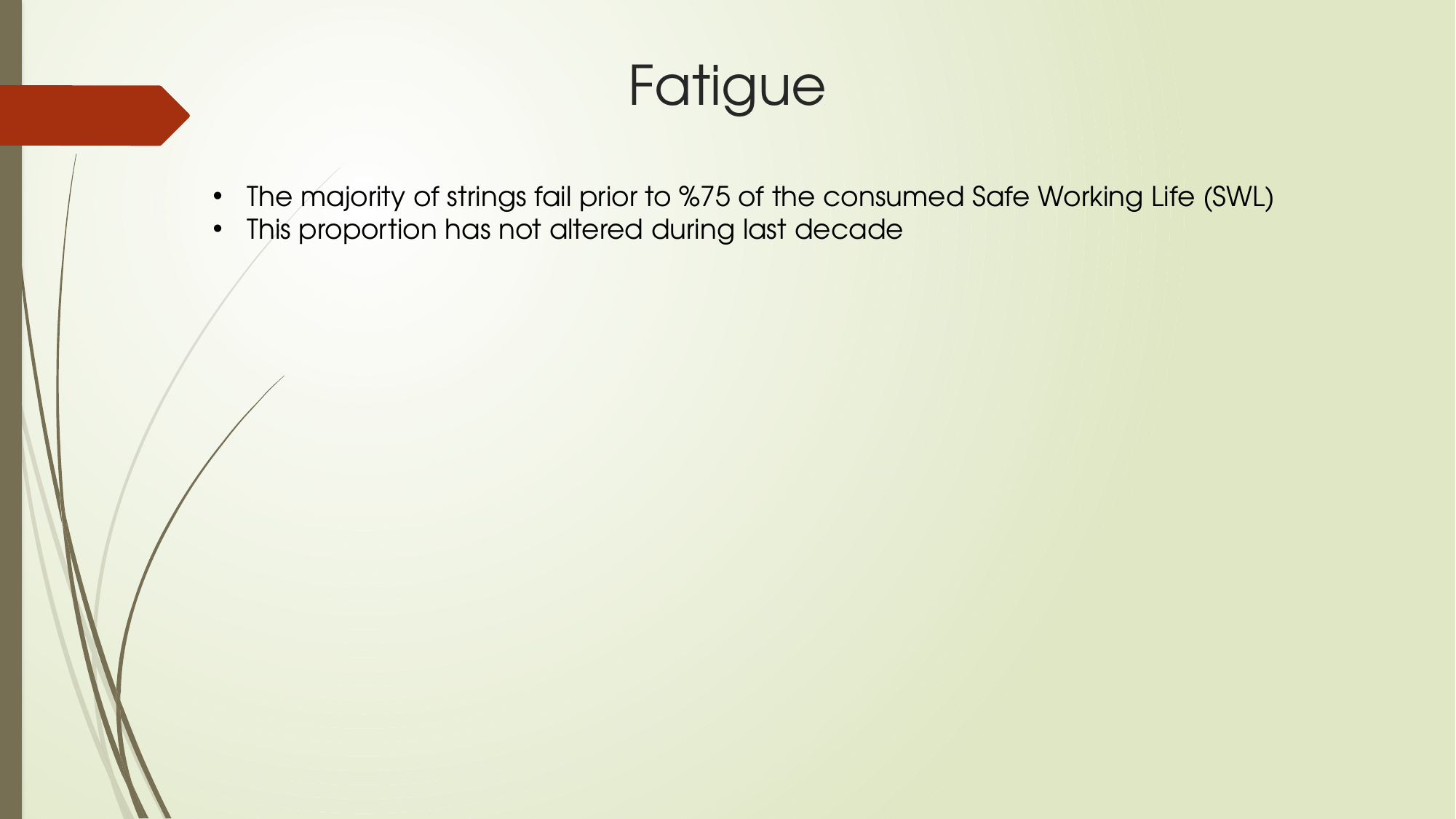

# Fatigue
The majority of strings fail prior to %75 of the consumed Safe Working Life (SWL)
This proportion has not altered during last decade